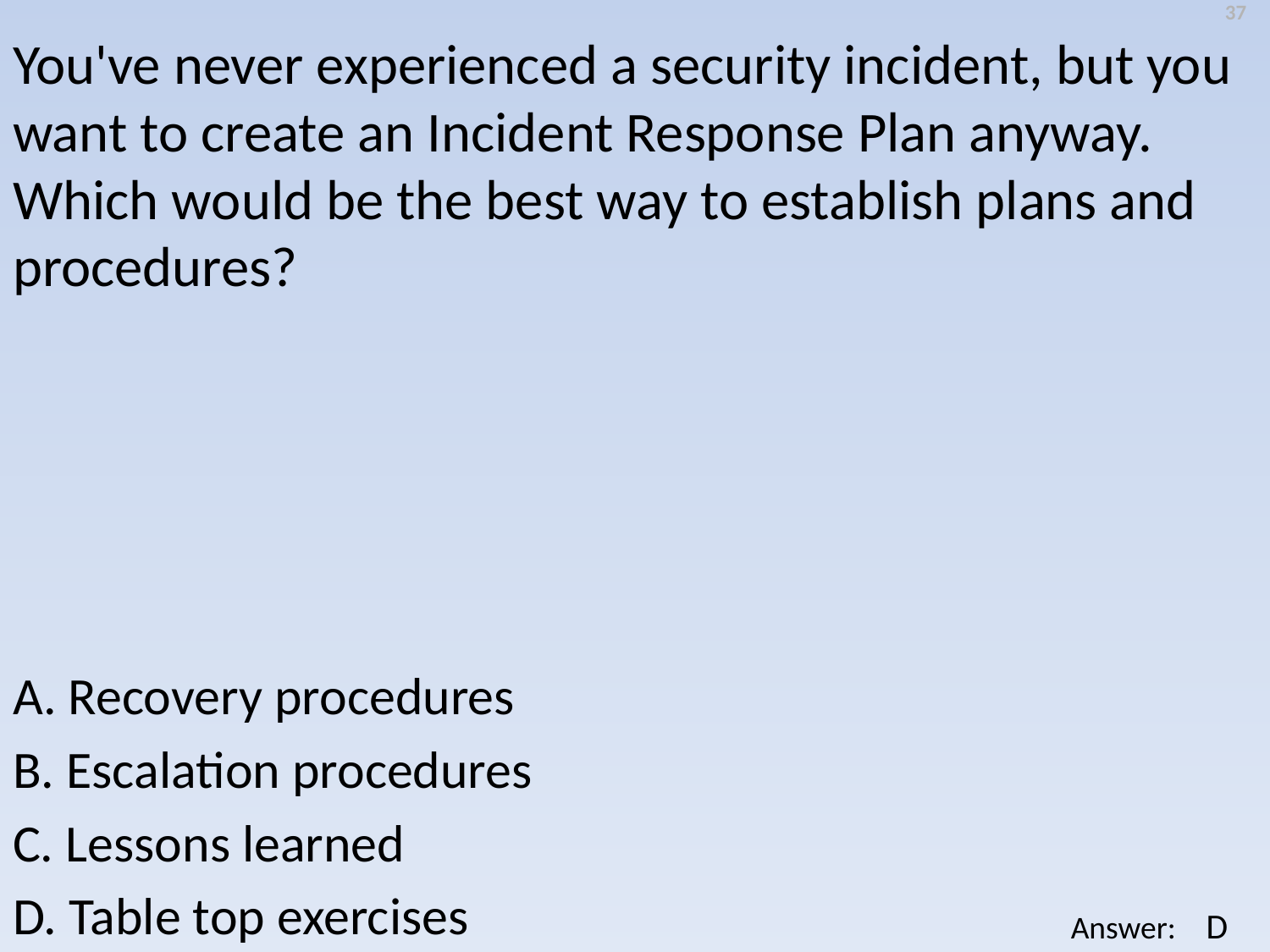

37
You've never experienced a security incident, but you want to create an Incident Response Plan anyway. Which would be the best way to establish plans and procedures?
A. Recovery procedures
B. Escalation procedures
C. Lessons learned
D. Table top exercises
D